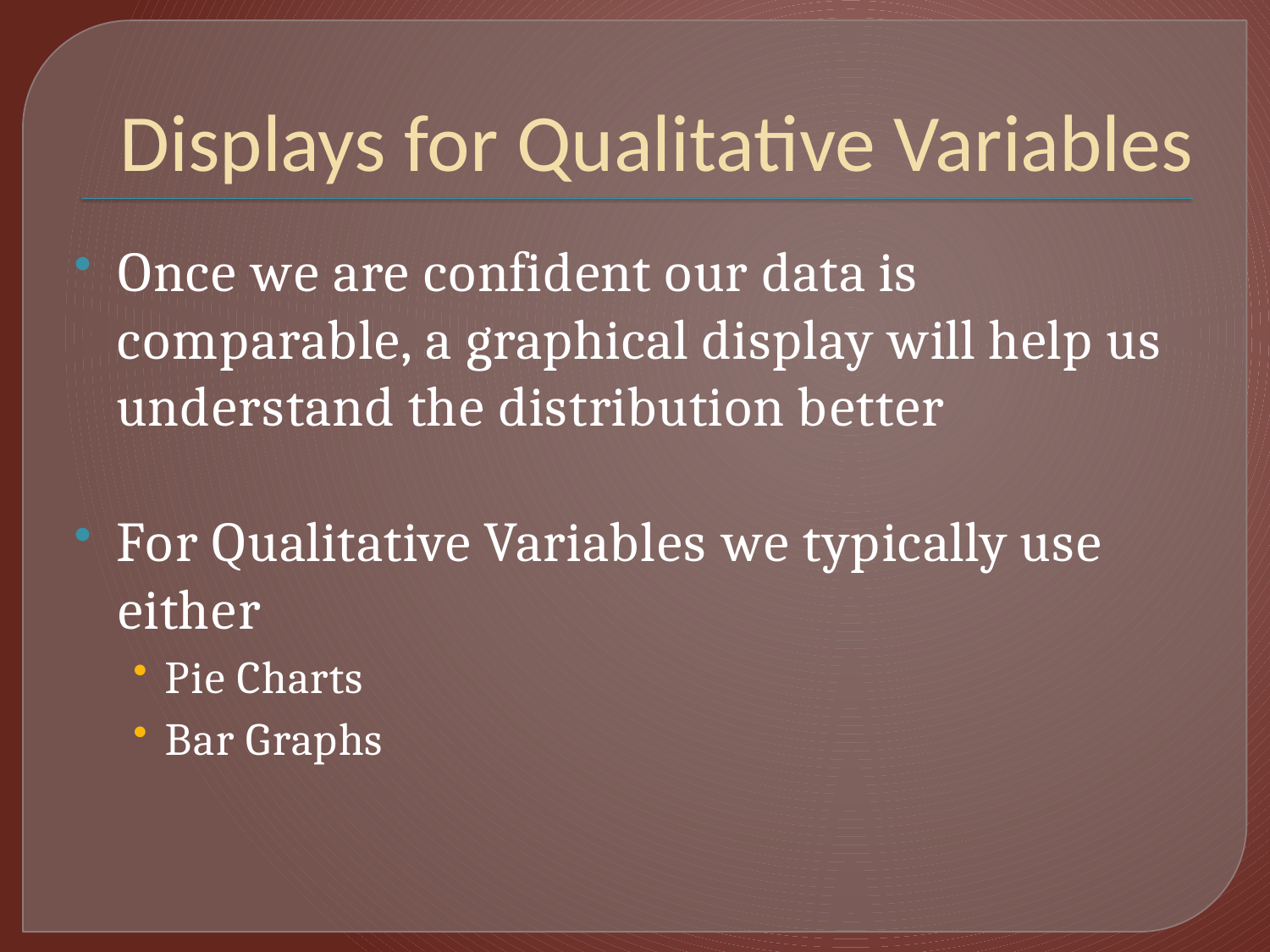

# Displays for Qualitative Variables
Once we are confident our data is comparable, a graphical display will help us understand the distribution better

For Qualitative Variables we typically use either
Pie Charts
Bar Graphs